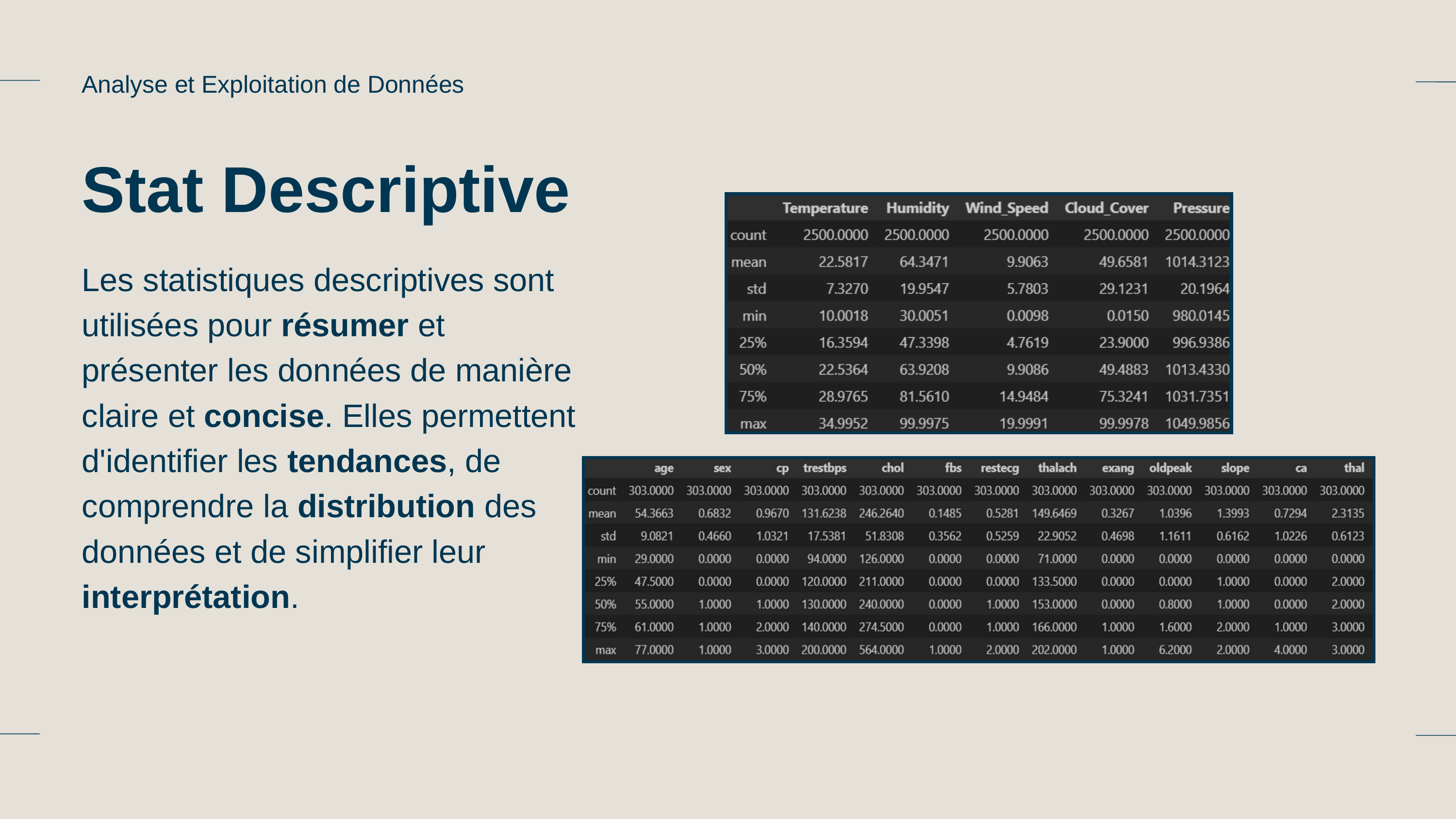

Analyse et Exploitation de Données

Stat Descriptive

Les statistiques descriptives sont utilisées pour résumer et présenter les données de manière claire et concise. Elles permettent d'identifier les tendances, de comprendre la distribution des données et de simplifier leur interprétation.